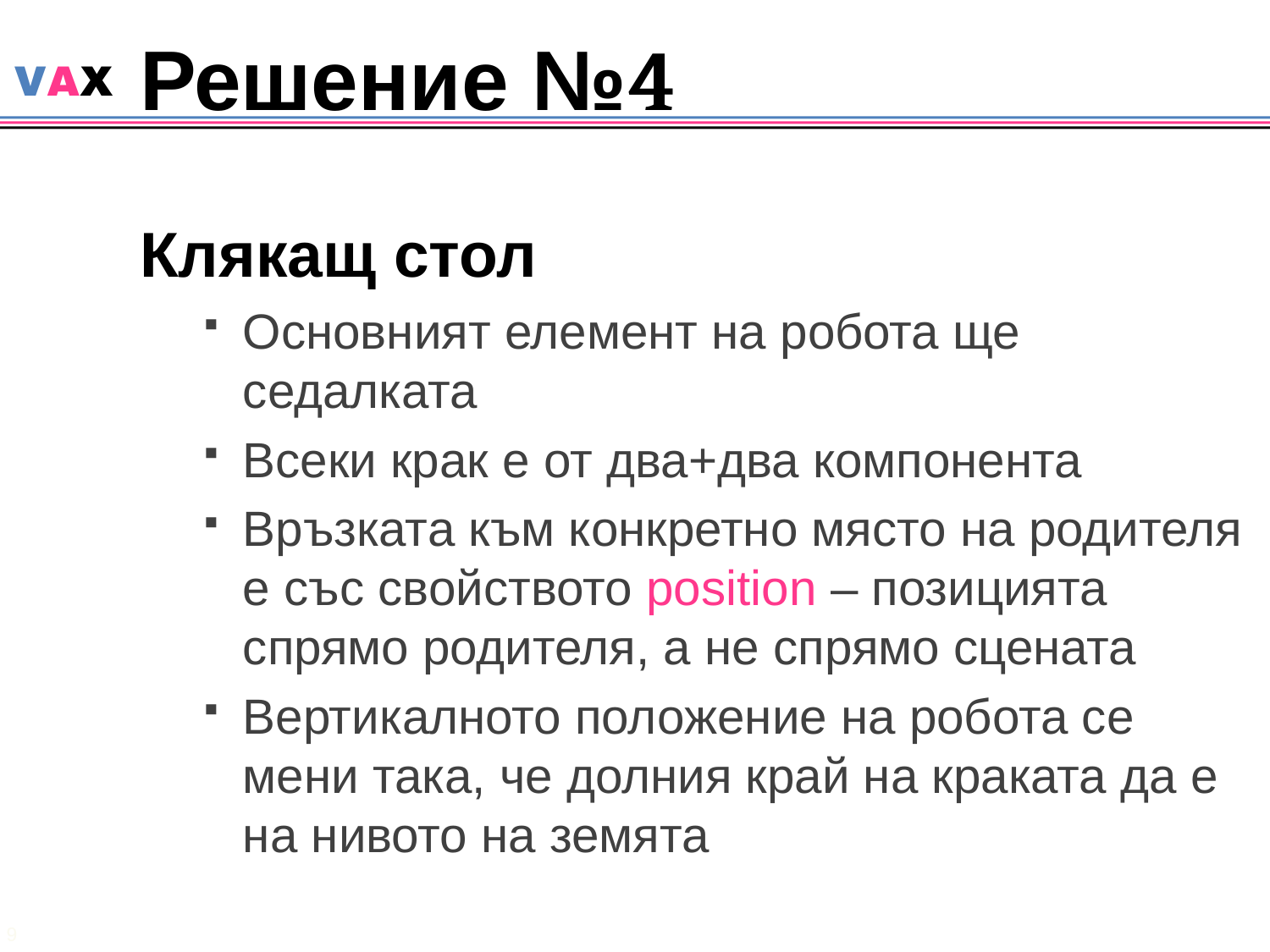

# Решение №4
Клякащ стол
Основният елемент на робота ще седалката
Всеки крак е от два+два компонента
Връзката към конкретно място на родителя е със свойството position – позицията спрямо родителя, а не спрямо сцената
Вертикалното положение на робота се мени така, че долния край на краката да е на нивото на земята